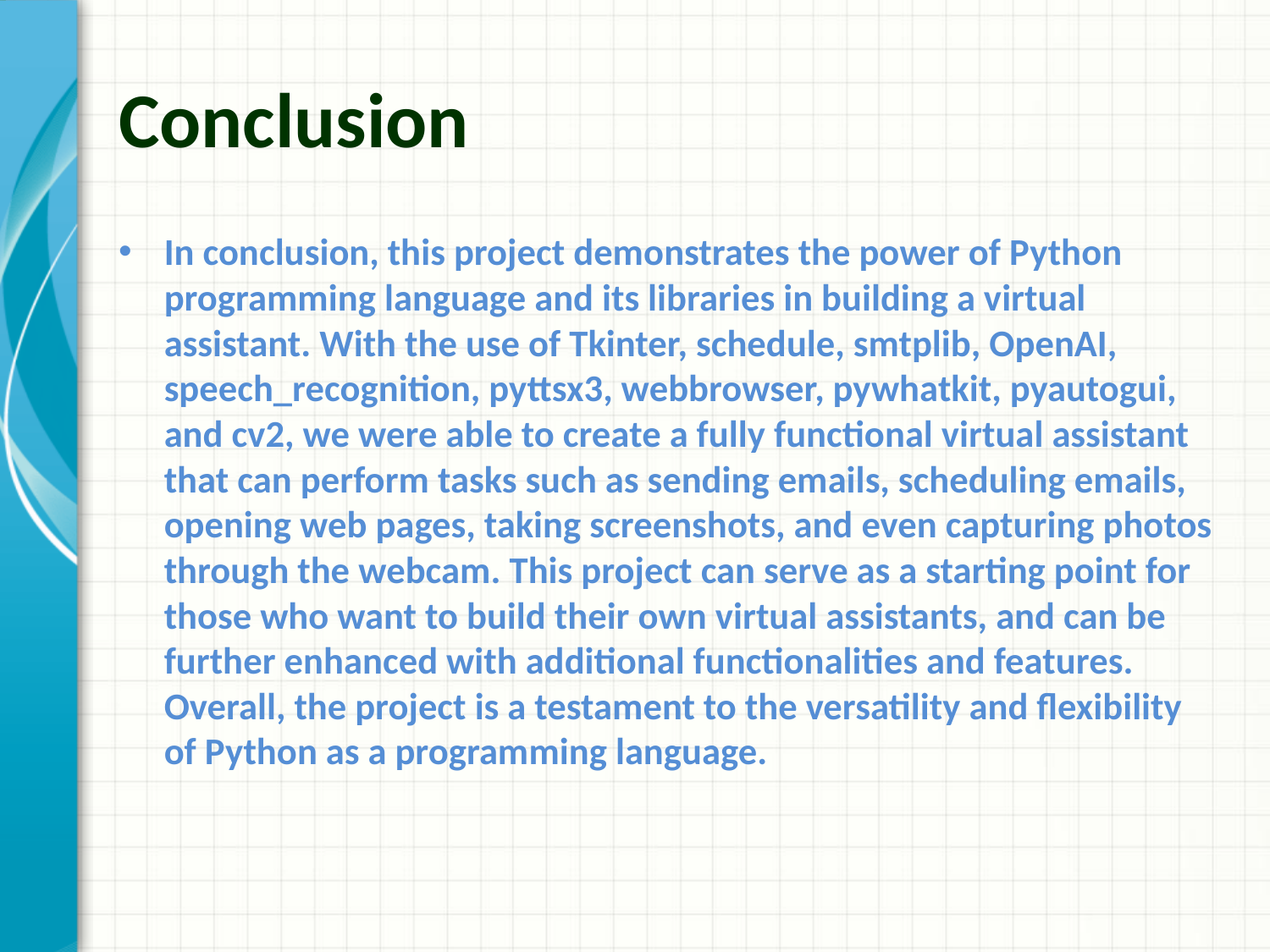

# Conclusion
In conclusion, this project demonstrates the power of Python programming language and its libraries in building a virtual assistant. With the use of Tkinter, schedule, smtplib, OpenAI, speech_recognition, pyttsx3, webbrowser, pywhatkit, pyautogui, and cv2, we were able to create a fully functional virtual assistant that can perform tasks such as sending emails, scheduling emails, opening web pages, taking screenshots, and even capturing photos through the webcam. This project can serve as a starting point for those who want to build their own virtual assistants, and can be further enhanced with additional functionalities and features. Overall, the project is a testament to the versatility and flexibility of Python as a programming language.